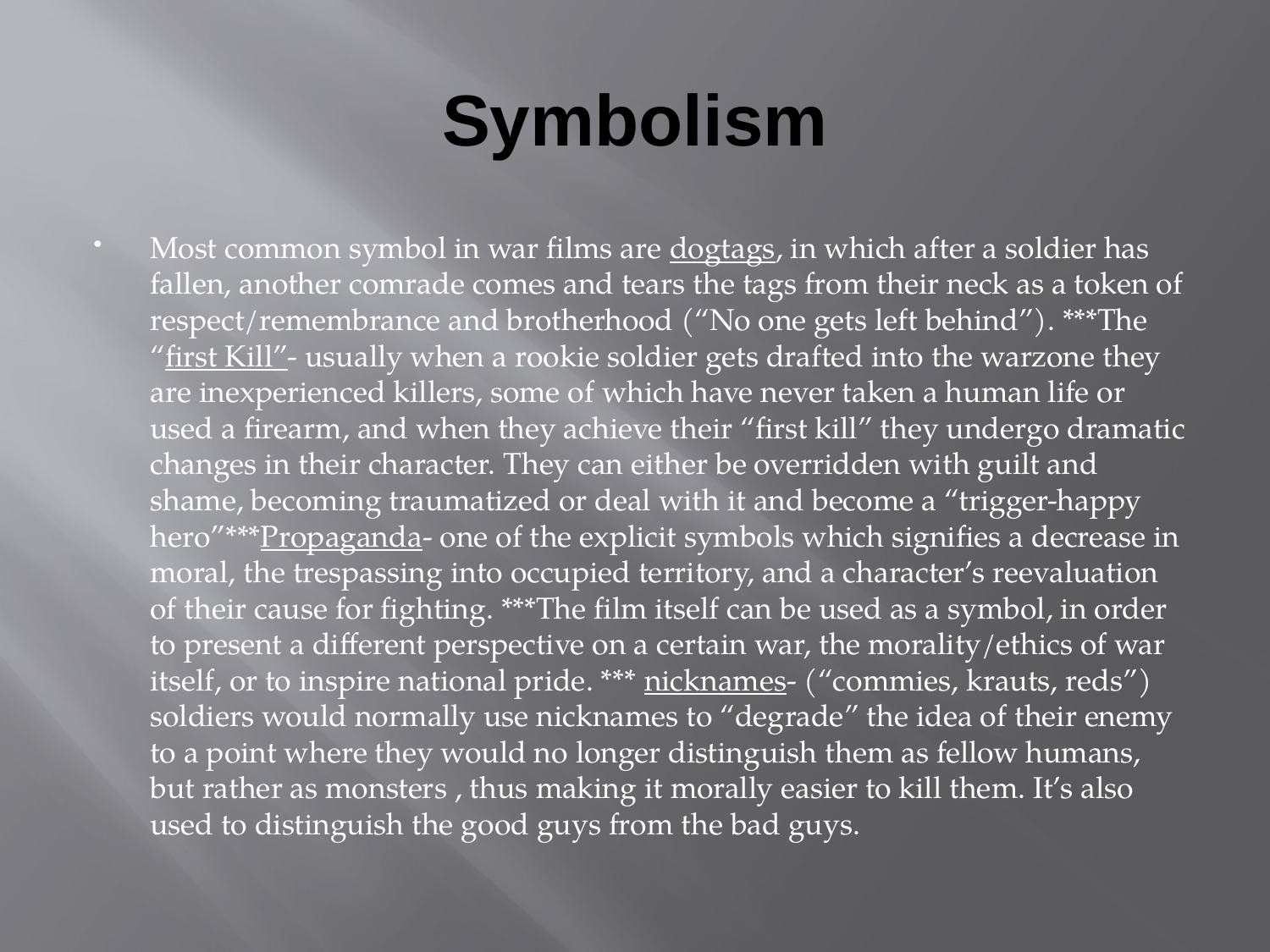

# Symbolism
Most common symbol in war films are dogtags, in which after a soldier has fallen, another comrade comes and tears the tags from their neck as a token of respect/remembrance and brotherhood (“No one gets left behind”). ***The “first Kill”- usually when a rookie soldier gets drafted into the warzone they are inexperienced killers, some of which have never taken a human life or used a firearm, and when they achieve their “first kill” they undergo dramatic changes in their character. They can either be overridden with guilt and shame, becoming traumatized or deal with it and become a “trigger-happy hero”***Propaganda- one of the explicit symbols which signifies a decrease in moral, the trespassing into occupied territory, and a character’s reevaluation of their cause for fighting. ***The film itself can be used as a symbol, in order to present a different perspective on a certain war, the morality/ethics of war itself, or to inspire national pride. *** nicknames- (“commies, krauts, reds”) soldiers would normally use nicknames to “degrade” the idea of their enemy to a point where they would no longer distinguish them as fellow humans, but rather as monsters , thus making it morally easier to kill them. It’s also used to distinguish the good guys from the bad guys.